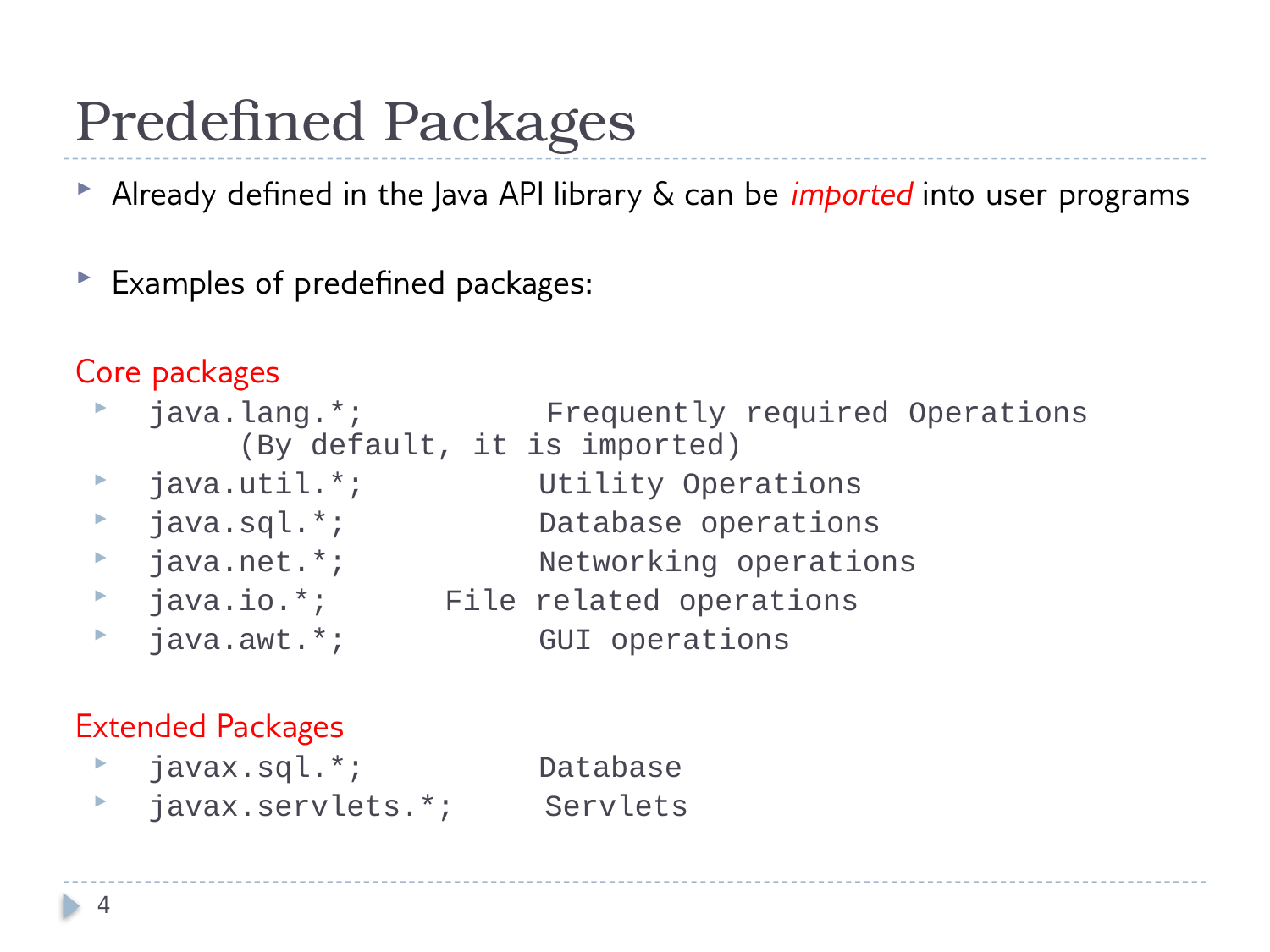

# Predefined Packages
Already defined in the Java API library & can be imported into user programs

Examples of predefined packages:

Core packages
java.lang.*;	      Frequently required Operations 			      (By default, it is imported)
java.util.*;	      Utility Operations
java.sql.*;	      Database operations
java.net.*;	      Networking operations
java.io.*;	      File related operations
java.awt.*;	      GUI operations

Extended Packages
javax.sql.*;	      Database
javax.servlets.*;     Servlets

4